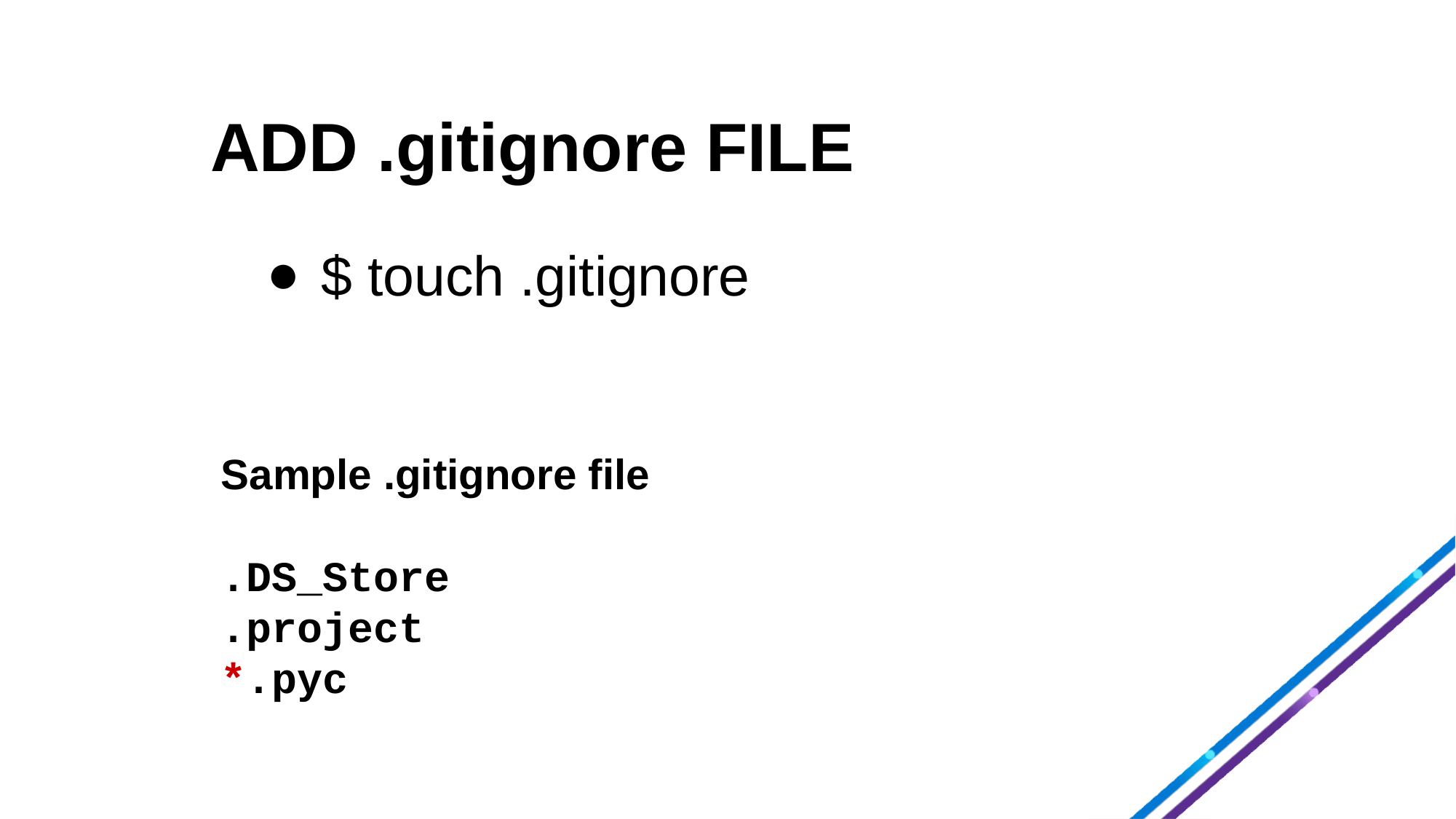

# ADD .gitignore FILE
$ touch .gitignore
Sample .gitignore file

.DS_Store
.project
*.pyc